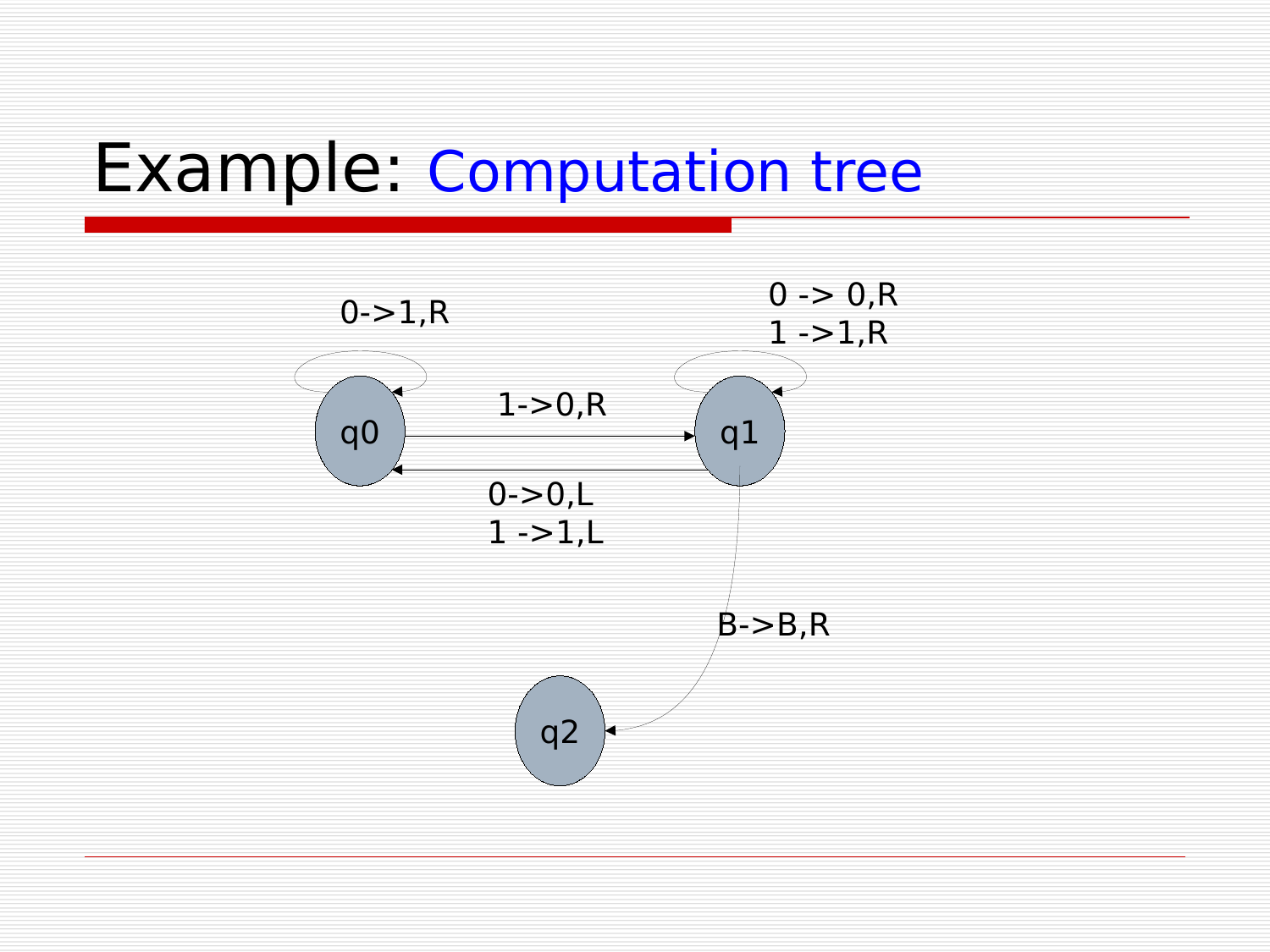

# Example: Computation tree
0 -> 0,R
1 ->1,R
0->1,R
q0
q1
1->0,R
0->0,L
1 ->1,L
B->B,R
q2